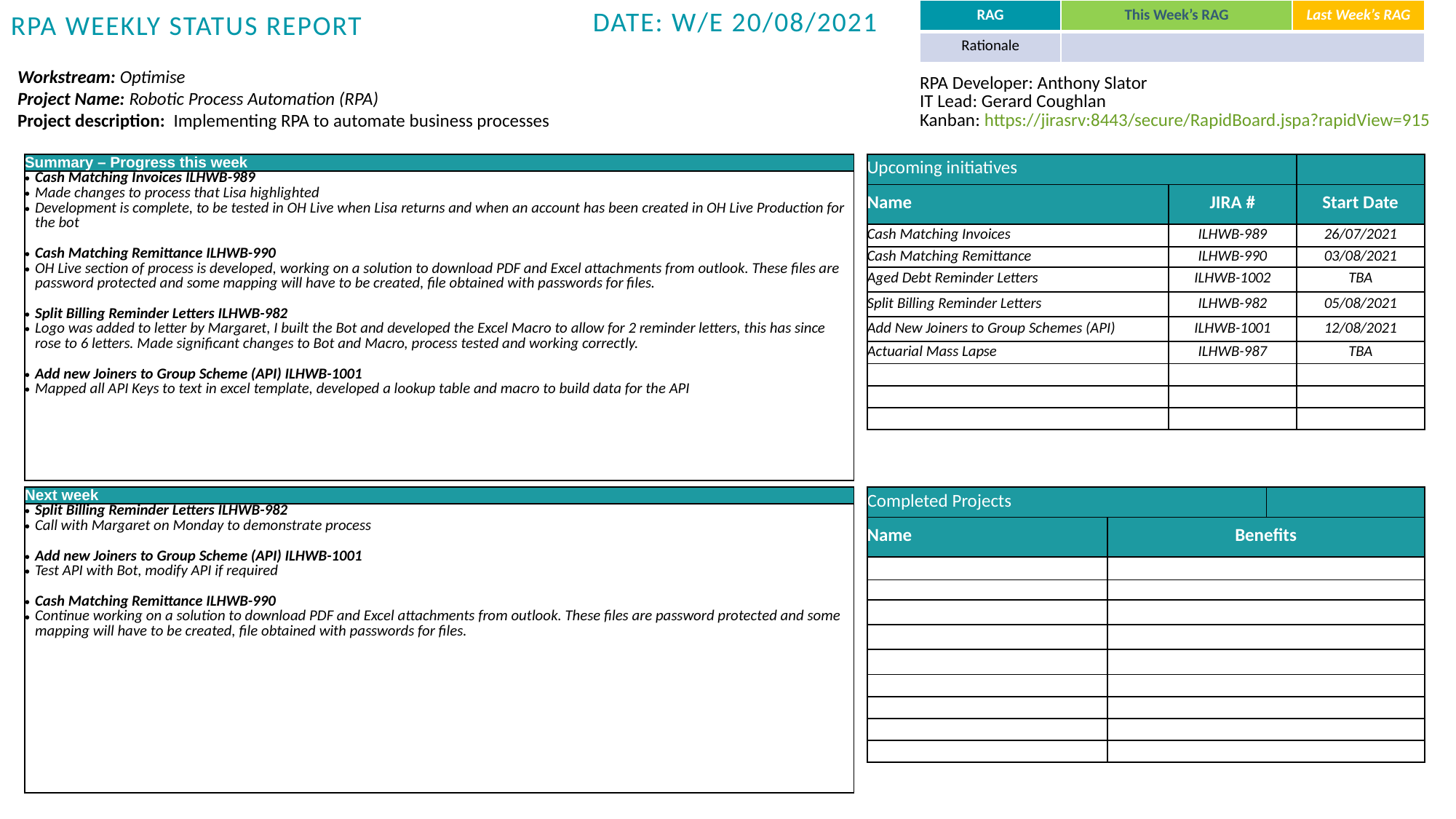

| RAG | This Week’s RAG | Last Week’s RAG |
| --- | --- | --- |
| Rationale |  |  |
Date: w/e 20/08/2021
RPA Weekly Status report
Workstream: Optimise
Project Name: Robotic Process Automation (RPA)
Project description:  Implementing RPA to automate business processes
| RPA Developer: Anthony Slator IT Lead: Gerard Coughlan Kanban: https://jirasrv:8443/secure/RapidBoard.jspa?rapidView=915 |
| --- |
| Summary – Progress this week |
| --- |
| Cash Matching Invoices ILHWB-989 Made changes to process that Lisa highlighted Development is complete, to be tested in OH Live when Lisa returns and when an account has been created in OH Live Production for the bot Cash Matching Remittance ILHWB-990 OH Live section of process is developed, working on a solution to download PDF and Excel attachments from outlook. These files are password protected and some mapping will have to be created, file obtained with passwords for files. Split Billing Reminder Letters ILHWB-982 Logo was added to letter by Margaret, I built the Bot and developed the Excel Macro to allow for 2 reminder letters, this has since rose to 6 letters. Made significant changes to Bot and Macro, process tested and working correctly. Add new Joiners to Group Scheme (API) ILHWB-1001 Mapped all API Keys to text in excel template, developed a lookup table and macro to build data for the API |
| Upcoming initiatives |  |  |
| --- | --- | --- |
| Name | JIRA # | Start Date |
| Cash Matching Invoices | ILHWB-989 | 26/07/2021 |
| Cash Matching Remittance | ILHWB-990 | 03/08/2021 |
| Aged Debt Reminder Letters | ILHWB-1002 | TBA |
| Split Billing Reminder Letters | ILHWB-982 | 05/08/2021 |
| Add New Joiners to Group Schemes (API) | ILHWB-1001 | 12/08/2021 |
| Actuarial Mass Lapse | ILHWB-987 | TBA |
|  |  |  |
|  |  |  |
|  |  |  |
| Next week |
| --- |
| Split Billing Reminder Letters ILHWB-982 Call with Margaret on Monday to demonstrate process Add new Joiners to Group Scheme (API) ILHWB-1001 Test API with Bot, modify API if required Cash Matching Remittance ILHWB-990 Continue working on a solution to download PDF and Excel attachments from outlook. These files are password protected and some mapping will have to be created, file obtained with passwords for files. |
| Completed Projects |  |  |
| --- | --- | --- |
| Name | Benefits | Benefits |
|  |  |  |
|  |  |  |
|  |  |  |
|  |  |  |
|  |  |  |
|  |  |  |
|  |  |  |
|  |  |  |
|  |  |  |